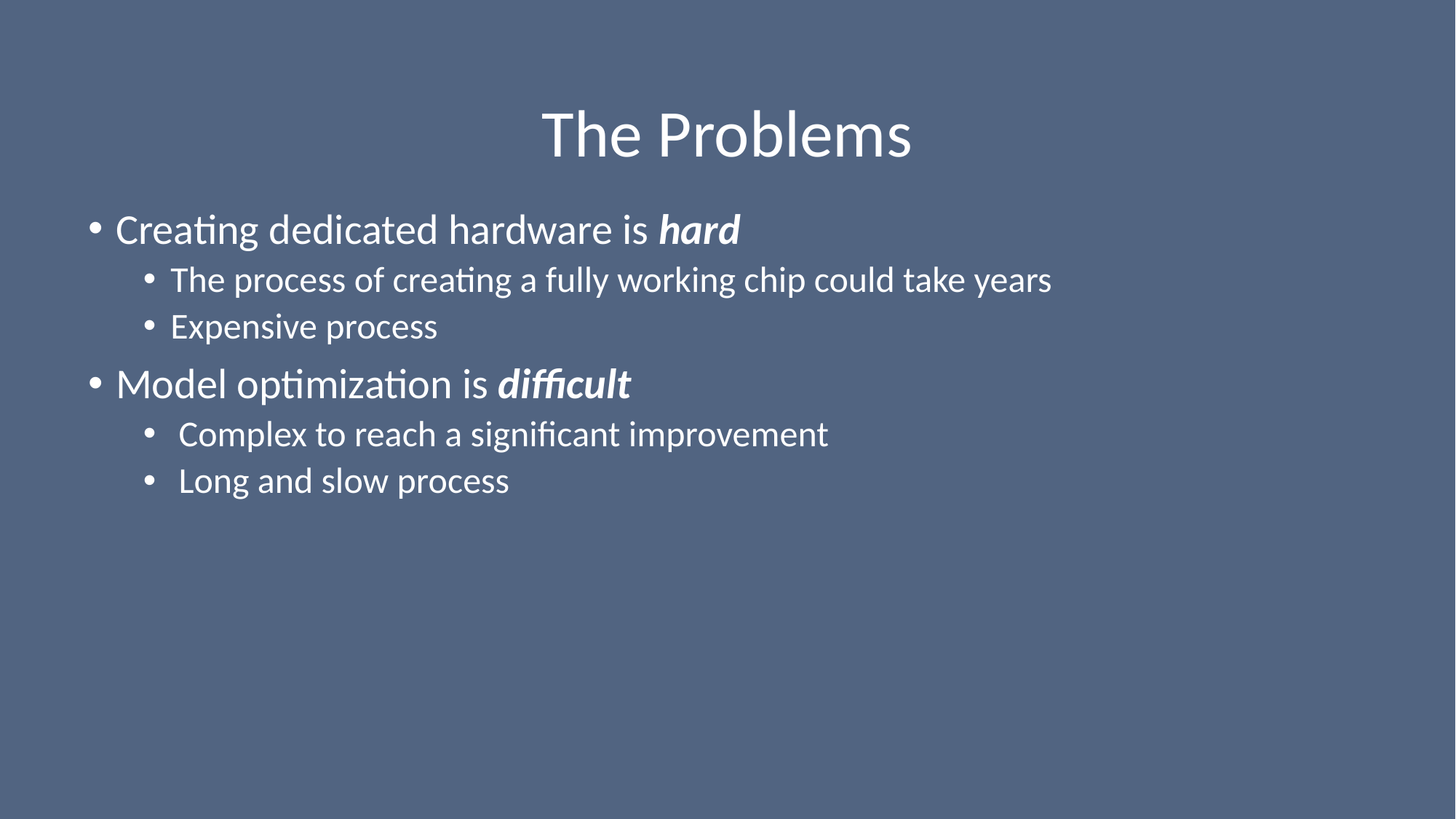

# The Problems
Creating dedicated hardware is hard
The process of creating a fully working chip could take years
Expensive process
Model optimization is difficult
 Complex to reach a significant improvement
 Long and slow process